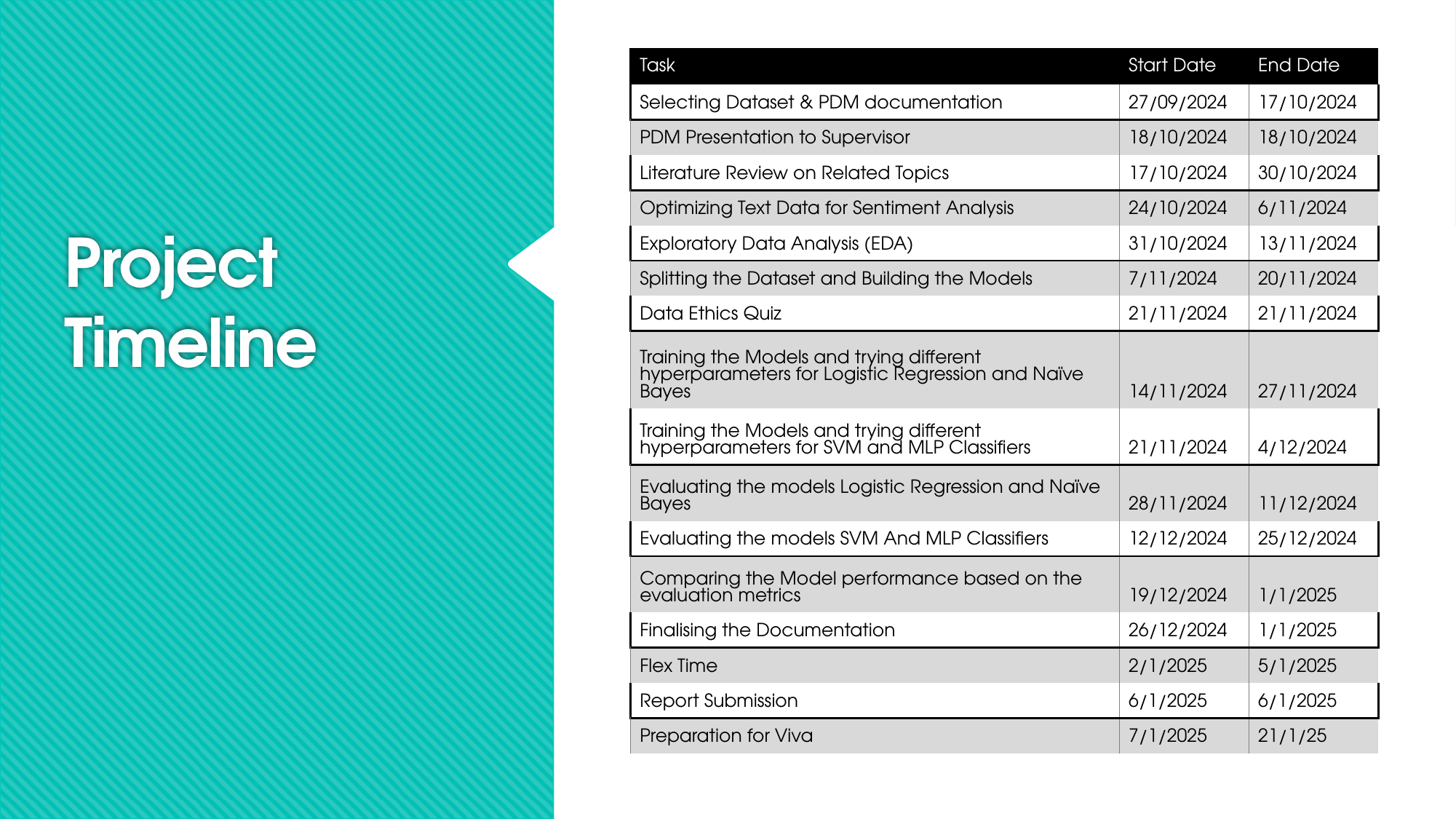

| Task | Start Date | End Date |
| --- | --- | --- |
| Selecting Dataset & PDM documentation | 27/09/2024 | 17/10/2024 |
| PDM Presentation to Supervisor | 18/10/2024 | 18/10/2024 |
| Literature Review on Related Topics | 17/10/2024 | 30/10/2024 |
| Optimizing Text Data for Sentiment Analysis | 24/10/2024 | 6/11/2024 |
| Exploratory Data Analysis (EDA) | 31/10/2024 | 13/11/2024 |
| Splitting the Dataset and Building the Models | 7/11/2024 | 20/11/2024 |
| Data Ethics Quiz | 21/11/2024 | 21/11/2024 |
| Training the Models and trying different hyperparameters for Logistic Regression and Naïve Bayes | 14/11/2024 | 27/11/2024 |
| Training the Models and trying different hyperparameters for SVM and MLP Classifiers | 21/11/2024 | 4/12/2024 |
| Evaluating the models Logistic Regression and Naïve Bayes | 28/11/2024 | 11/12/2024 |
| Evaluating the models SVM And MLP Classifiers | 12/12/2024 | 25/12/2024 |
| Comparing the Model performance based on the evaluation metrics | 19/12/2024 | 1/1/2025 |
| Finalising the Documentation | 26/12/2024 | 1/1/2025 |
| Flex Time | 2/1/2025 | 5/1/2025 |
| Report Submission | 6/1/2025 | 6/1/2025 |
| Preparation for Viva | 7/1/2025 | 21/1/25 |
# Project Timeline